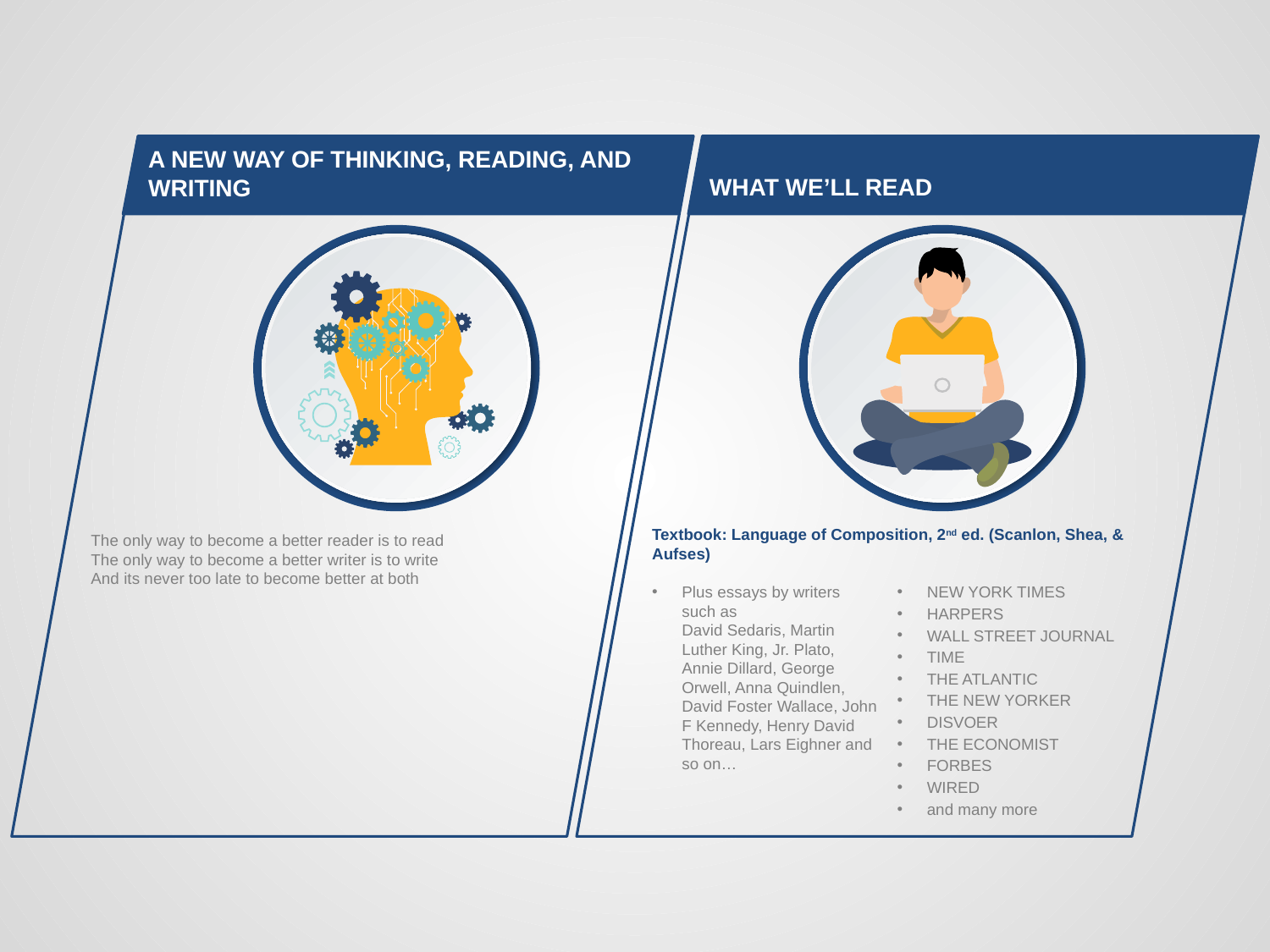

A NEW WAY OF THINKING, READING, AND WRITING
WHAT WE’LL READ

The only way to become a better reader is to read
The only way to become a better writer is to write
And its never too late to become better at both
Textbook: Language of Composition, 2nd ed. (Scanlon, Shea, & Aufses)
Plus essays by writers such as
David Sedaris, Martin Luther King, Jr. Plato, Annie Dillard, George Orwell, Anna Quindlen, David Foster Wallace, John F Kennedy, Henry David Thoreau, Lars Eighner and so on…
NEW YORK TIMES
HARPERS
WALL STREET JOURNAL
TIME
THE ATLANTIC
THE NEW YORKER
DISVOER
THE ECONOMIST
FORBES
WIRED
and many more